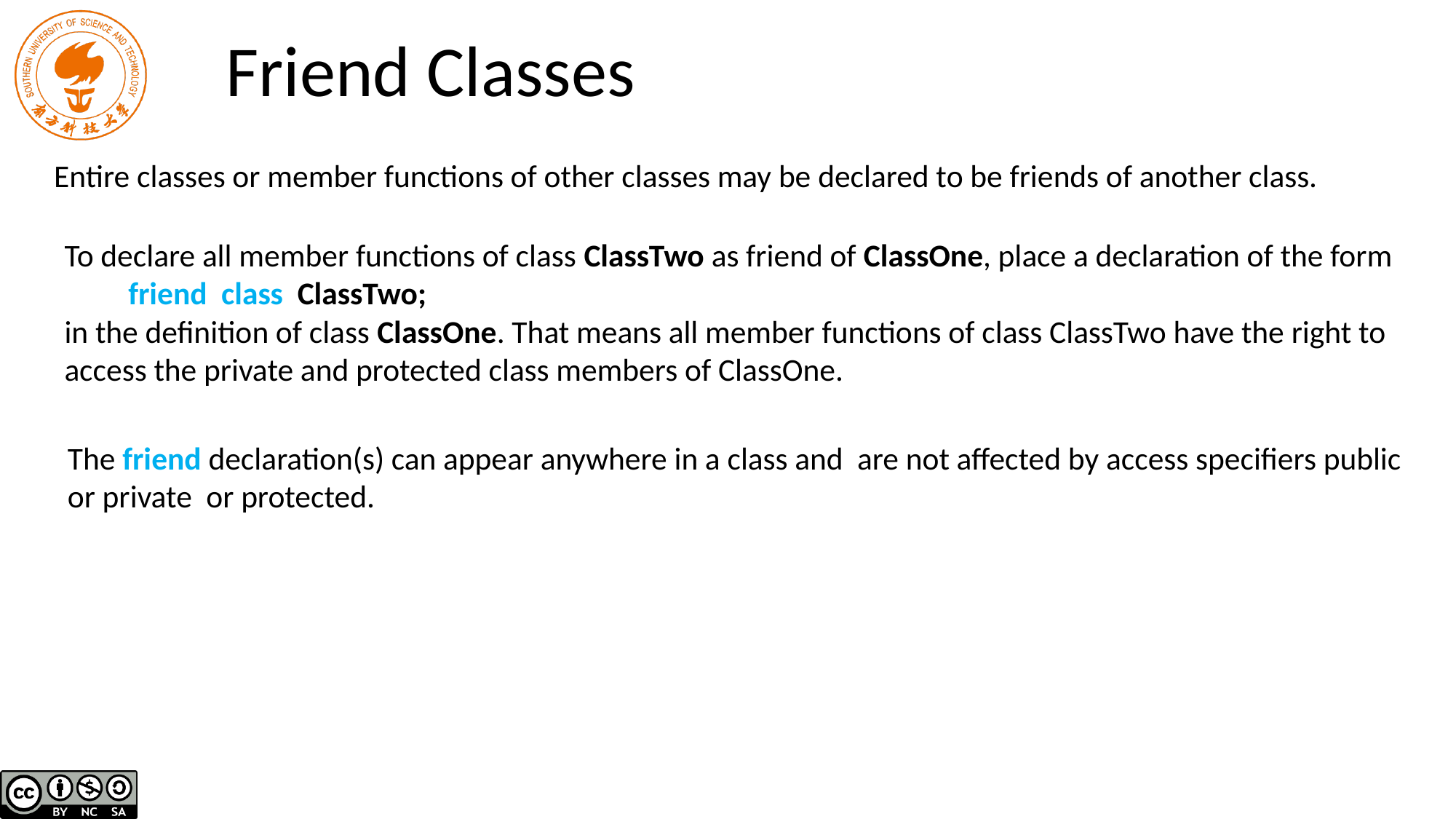

# Friend Classes
Entire classes or member functions of other classes may be declared to be friends of another class.
To declare all member functions of class ClassTwo as friend of ClassOne, place a declaration of the form
         friend  class  ClassTwo;
in the definition of class ClassOne. That means all member functions of class ClassTwo have the right to access the private and protected class members of ClassOne.
The friend declaration(s) can appear anywhere in a class and  are not affected by access specifiers public or private  or protected.